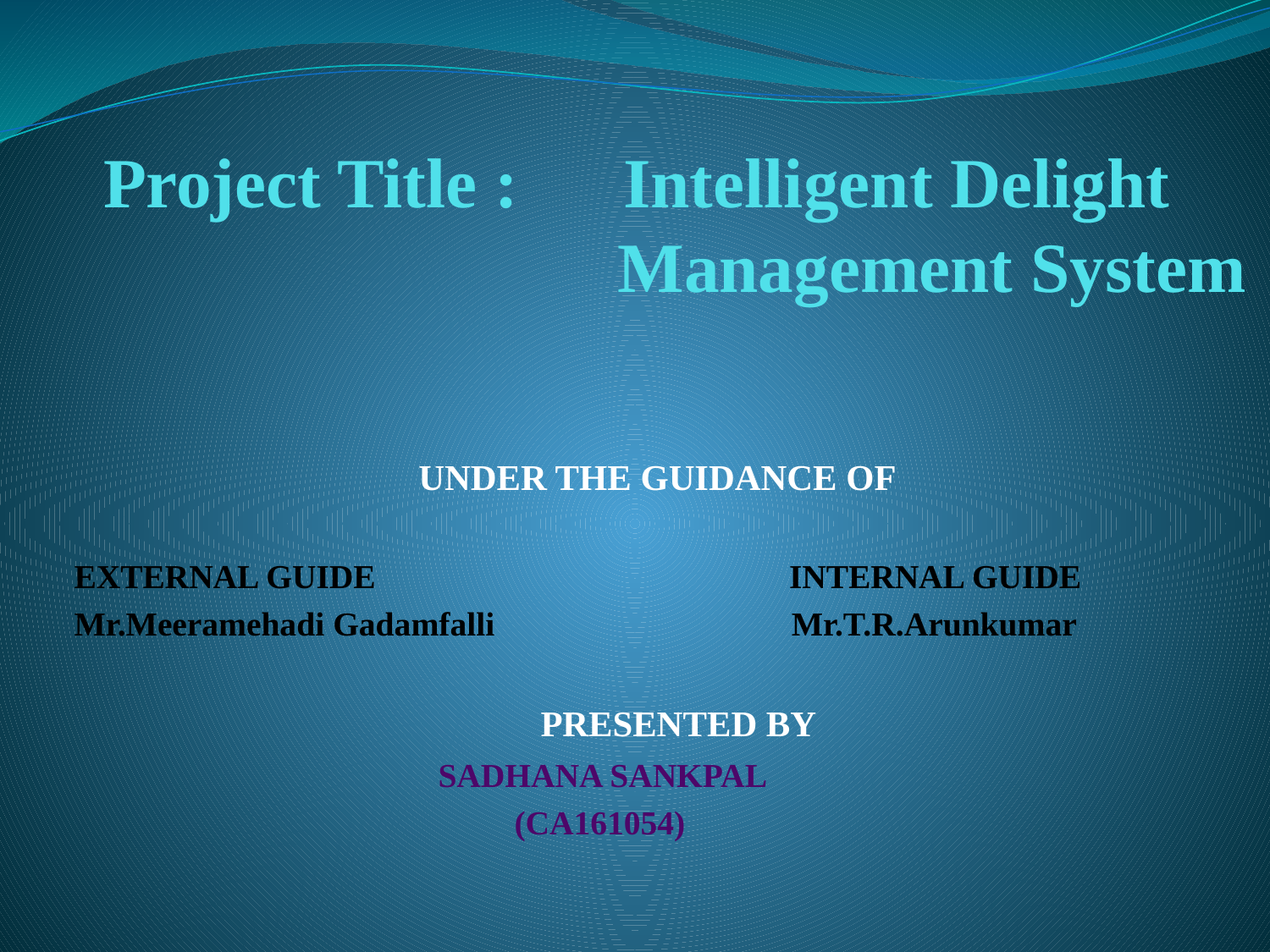

# Project Title :      Intelligent Delight 				Management System
UNDER THE GUIDANCE OF

EXTERNAL GUIDE                                                 INTERNAL GUIDE
Mr.Meeramehadi Gadamfalli                                   Mr.T.R.Arunkumar

                                 	       PRESENTED BY
                                        SADHANA SANKPAL
                                                    (CA161054)